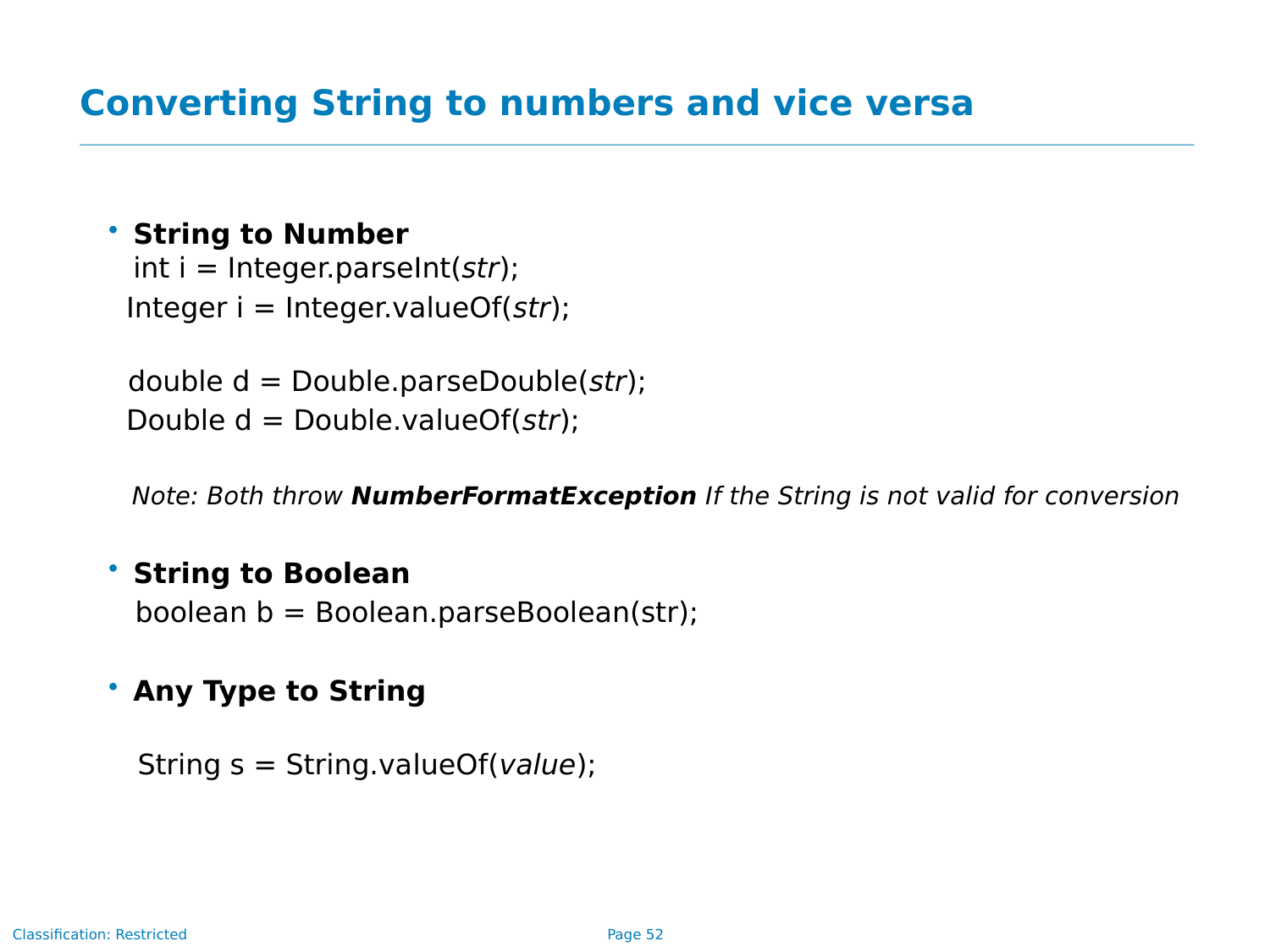

# Converting String to numbers and vice versa
String to Number
int i = Intege­r.p­ars­eIn­t(­str);
  Integer i = Integer.valueOf(str);
  double d = Double.pa­rse­Dou­ble­(s­tr);
  Double d = Double.valueOf(str);

   Note: Both throw NumberFormatException If the String is not valid for conversion

String to Boolean
   boolean b = Boolean.parseBoolean(str);

Any Type to String
   String s = String.va­lue­Of(­va­lue);